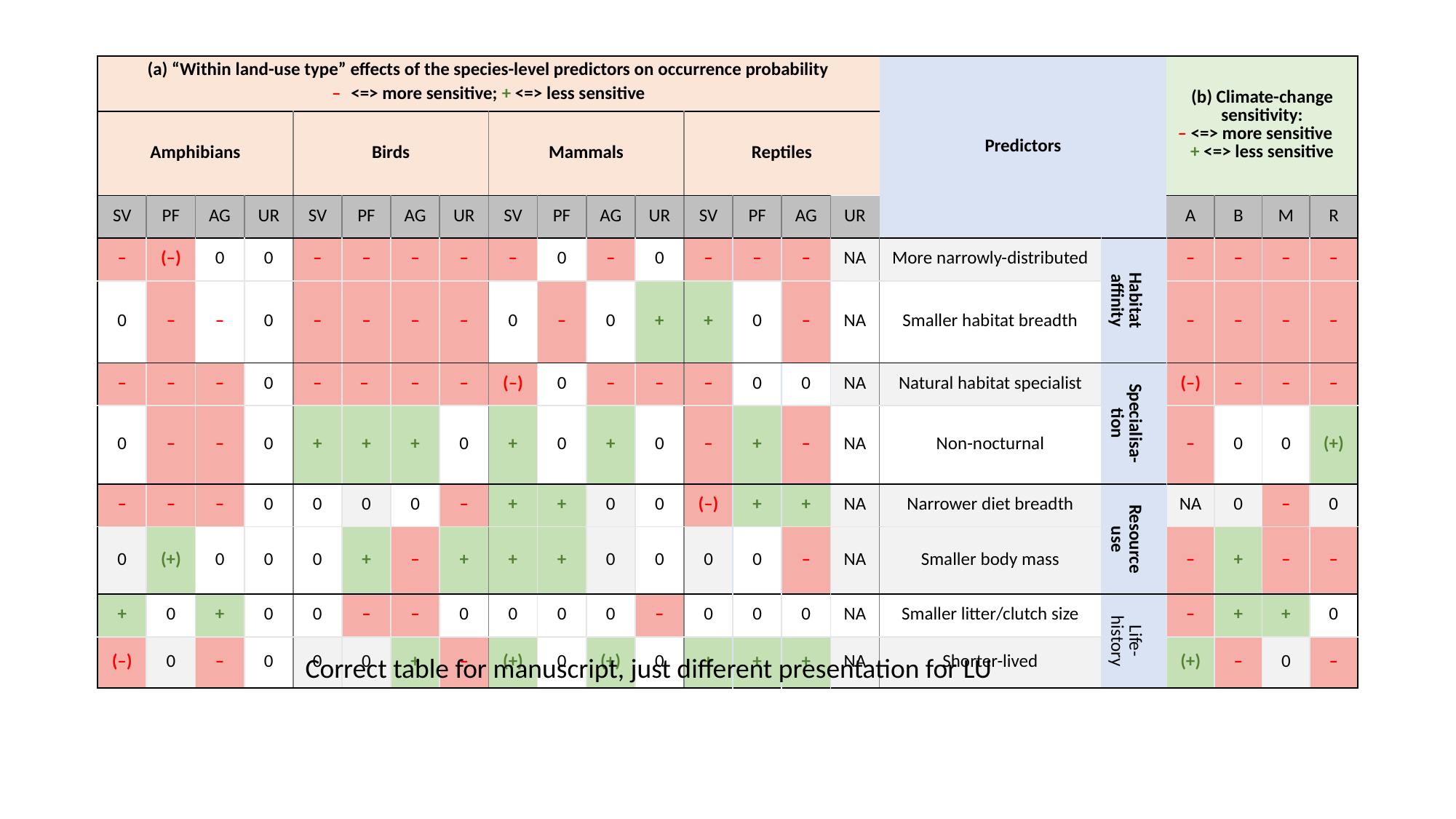

| (a) “Within land-use type” effects of the species-level predictors on occurrence probability – <=> more sensitive; + <=> less sensitive |  |  |  |  |  |  |  |  |  |  |  |  |  |  |  | Predictors |  | (b) Climate-change sensitivity: – <=> more sensitive + <=> less sensitive |  |  |  |
| --- | --- | --- | --- | --- | --- | --- | --- | --- | --- | --- | --- | --- | --- | --- | --- | --- | --- | --- | --- | --- | --- |
| Amphibians |  |  |  | Birds |  |  |  | Mammals |  |  |  | Reptiles |  |  |  |  |  |  |  |  |  |
| SV | PF | AG | UR | SV | PF | AG | UR | SV | PF | AG | UR | SV | PF | AG | UR |  |  | A | B | M | R |
| – | (–) | 0 | 0 | – | – | – | – | – | 0 | – | 0 | – | – | – | NA | More narrowly-distributed | Habitat affinity | – | – | – | – |
| 0 | – | – | 0 | – | – | – | – | 0 | – | 0 | + | + | 0 | – | NA | Smaller habitat breadth |  | – | – | – | – |
| – | – | – | 0 | – | – | – | – | (–) | 0 | – | – | – | 0 | 0 | NA | Natural habitat specialist | Specialisa-tion | (–) | – | – | – |
| 0 | – | – | 0 | + | + | + | 0 | + | 0 | + | 0 | – | + | – | NA | Non-nocturnal |  | – | 0 | 0 | (+) |
| – | – | – | 0 | 0 | 0 | 0 | – | + | + | 0 | 0 | (–) | + | + | NA | Narrower diet breadth | Resource use | NA | 0 | – | 0 |
| 0 | (+) | 0 | 0 | 0 | + | – | + | + | + | 0 | 0 | 0 | 0 | – | NA | Smaller body mass |  | – | + | – | – |
| + | 0 | + | 0 | 0 | – | – | 0 | 0 | 0 | 0 | – | 0 | 0 | 0 | NA | Smaller litter/clutch size | Life-history | – | + | + | 0 |
| (–) | 0 | – | 0 | 0 | 0 | + | – | (+) | 0 | (+) | 0 | + | + | + | NA | Shorter-lived |  | (+) | – | 0 | – |
Correct table for manuscript, just different presentation for LU